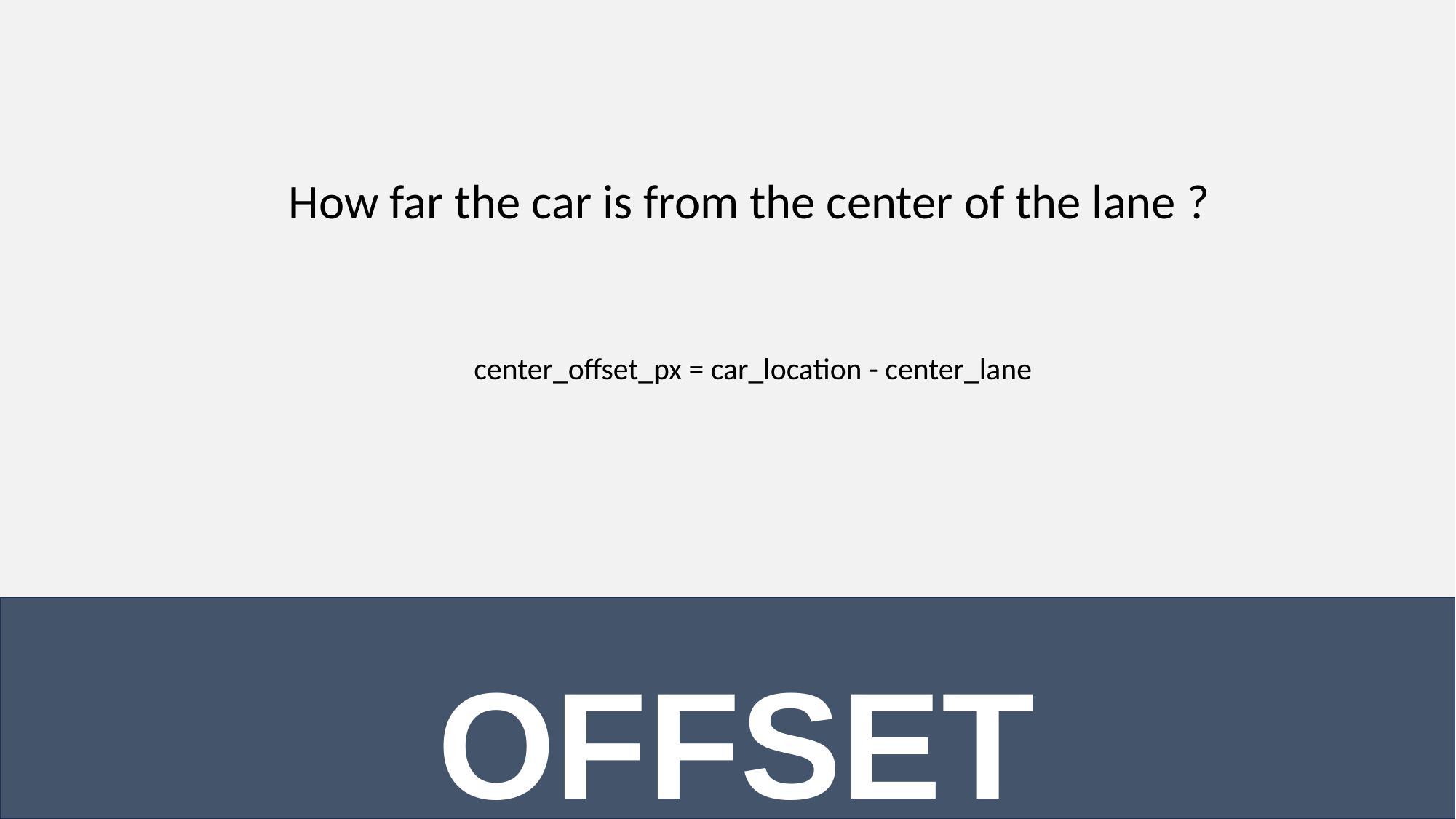

How far the car is from the center of the lane ?
center_offset_px = car_location - center_lane

# OFFSET